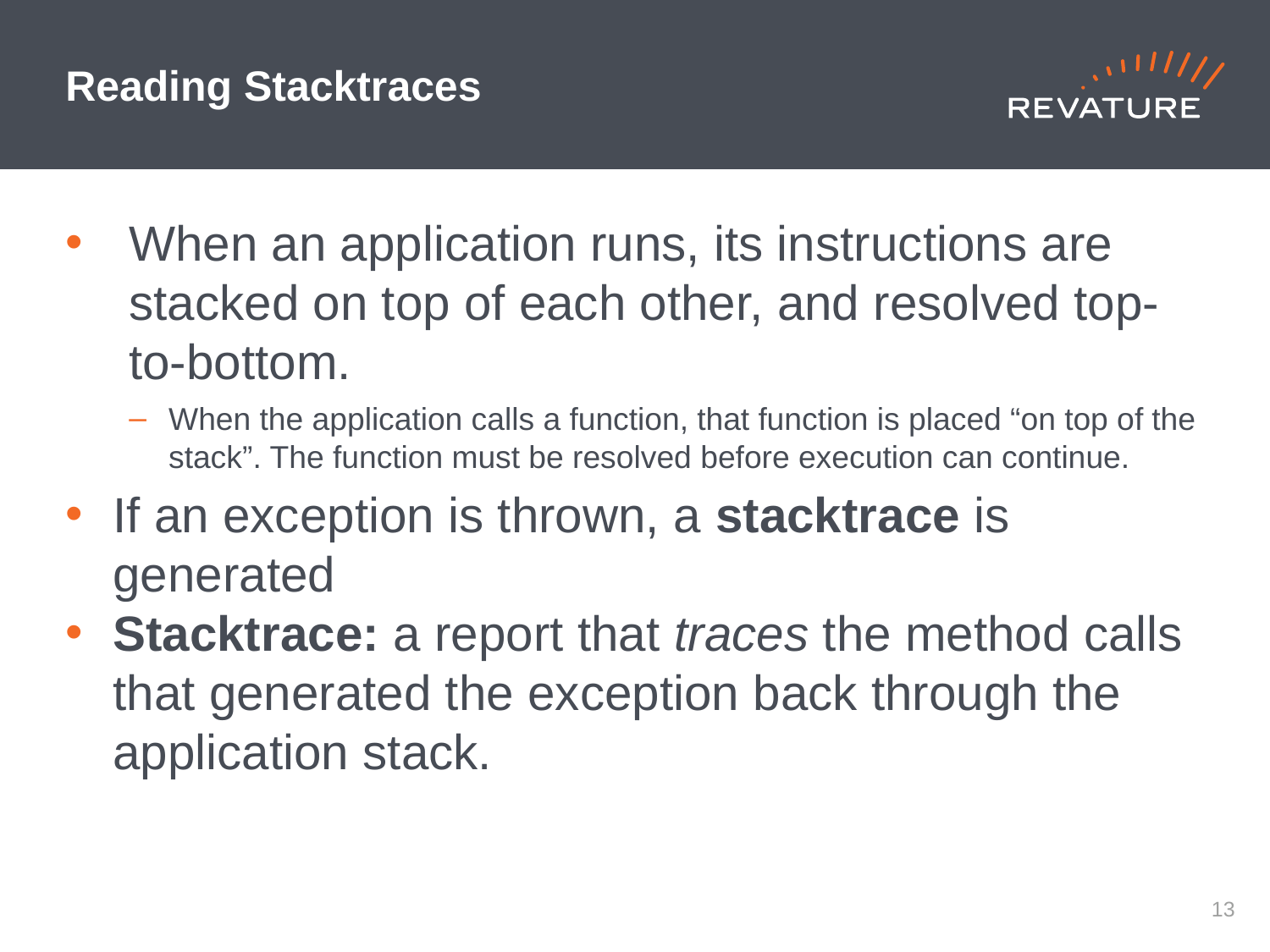

# Reading Stacktraces
When an application runs, its instructions are stacked on top of each other, and resolved top-to-bottom.
When the application calls a function, that function is placed “on top of the stack”. The function must be resolved before execution can continue.
If an exception is thrown, a stacktrace is generated
Stacktrace: a report that traces the method calls that generated the exception back through the application stack.

13